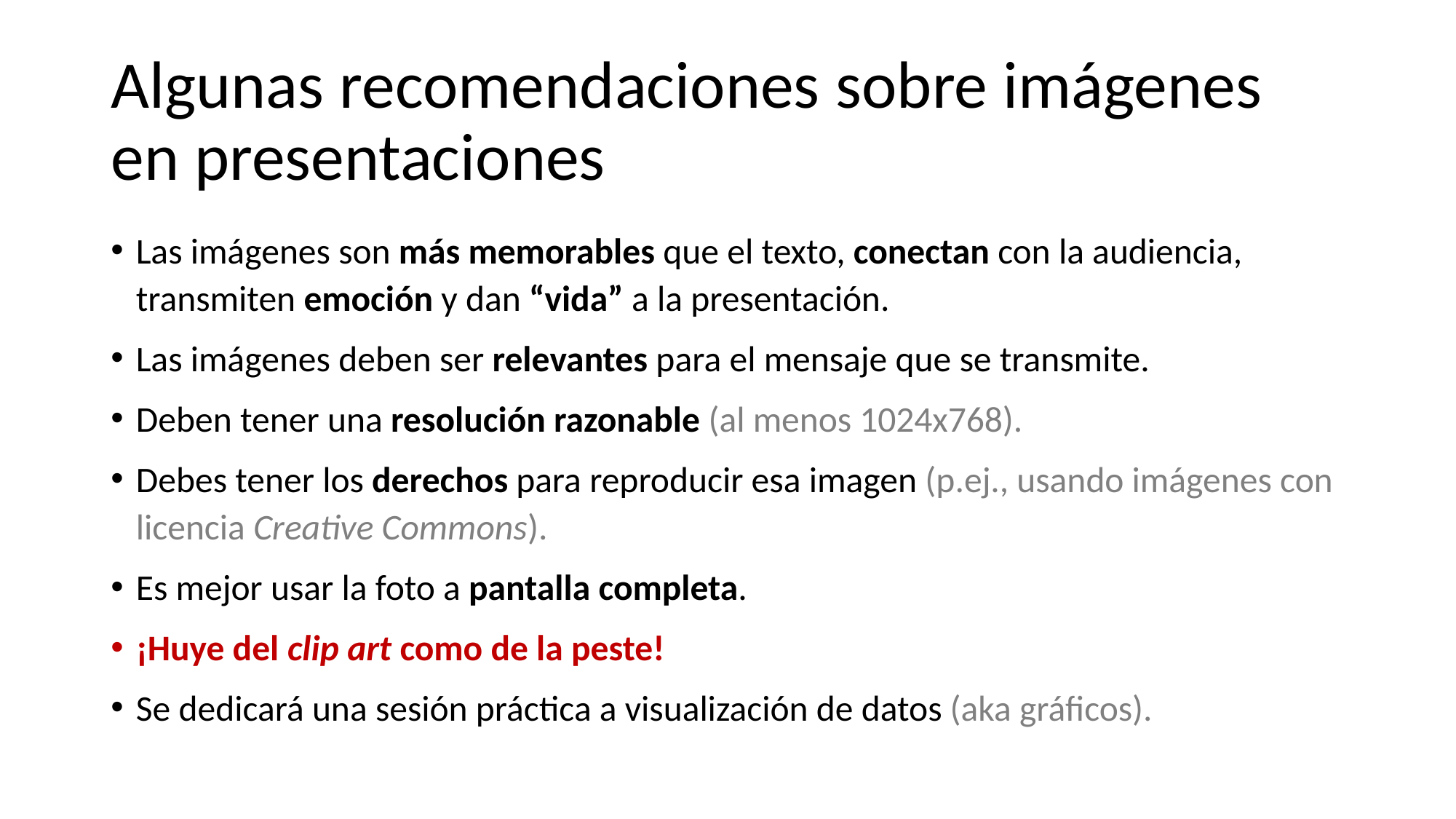

# Algunas recomendaciones sobre imágenes en presentaciones
Las imágenes son más memorables que el texto, conectan con la audiencia, transmiten emoción y dan “vida” a la presentación.
Las imágenes deben ser relevantes para el mensaje que se transmite.
Deben tener una resolución razonable (al menos 1024x768).
Debes tener los derechos para reproducir esa imagen (p.ej., usando imágenes con licencia Creative Commons).
Es mejor usar la foto a pantalla completa.
¡Huye del clip art como de la peste!
Se dedicará una sesión práctica a visualización de datos (aka gráficos).